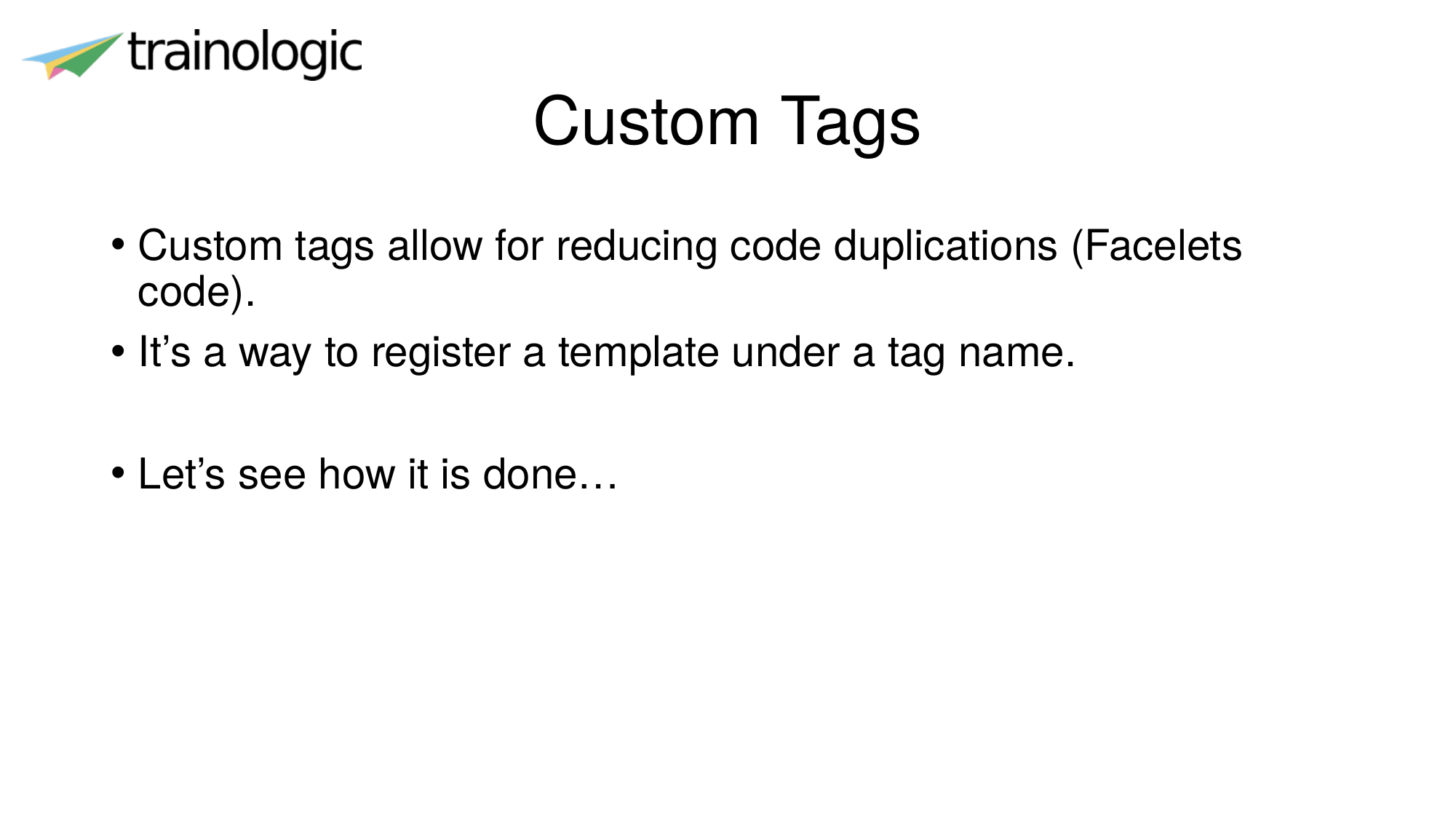

# Custom Tags
Custom tags allow for reducing code duplications (Facelets code).
It’s a way to register a template under a tag name.

Let’s see how it is done…